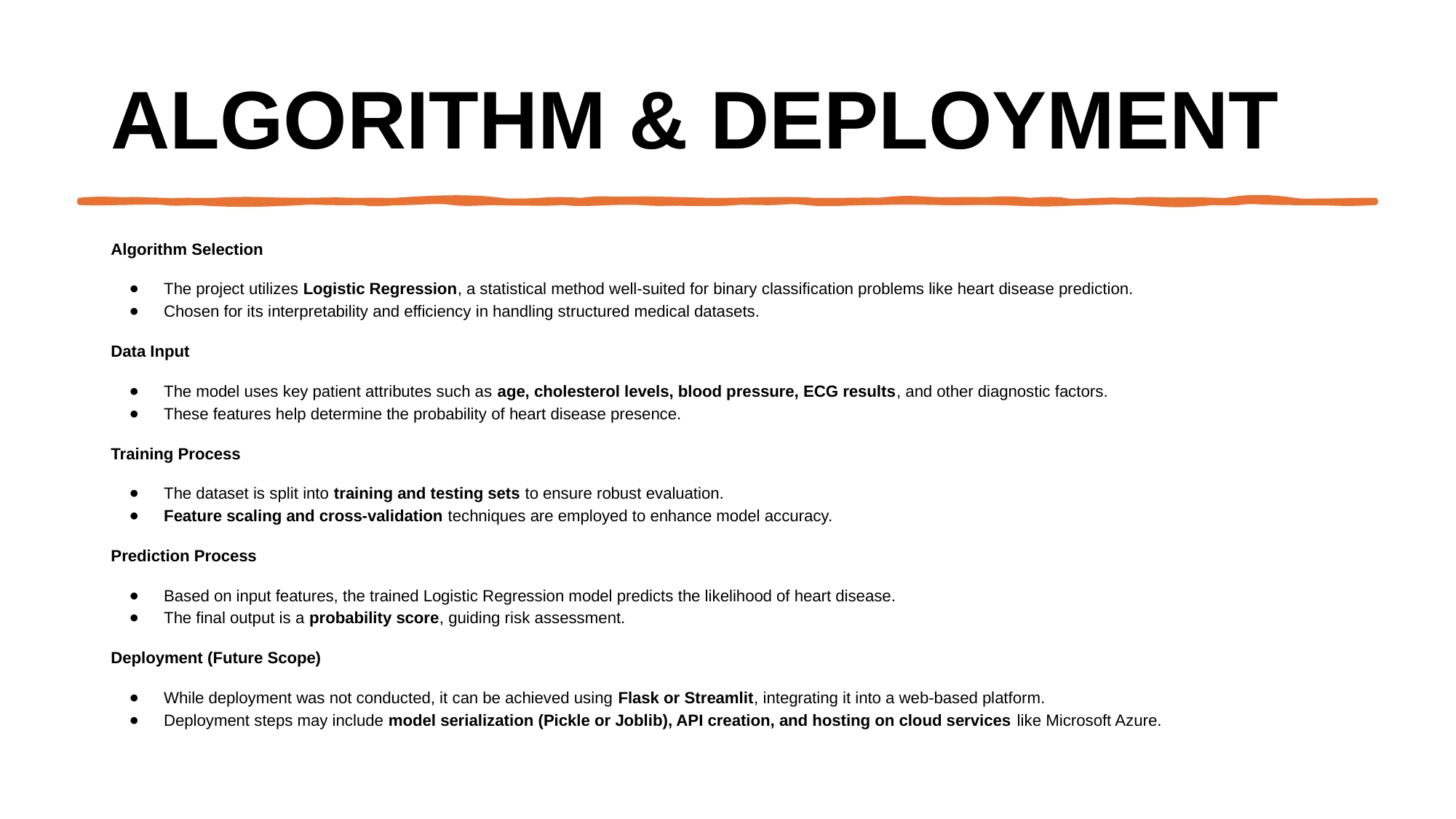

# ALGORITHM & DEPLOYMENT

Algorithm Selection
The project utilizes Logistic Regression, a statistical method well-suited for binary classification problems like heart disease prediction.
Chosen for its interpretability and efficiency in handling structured medical datasets.
Data Input
The model uses key patient attributes such as age, cholesterol levels, blood pressure, ECG results, and other diagnostic factors.
These features help determine the probability of heart disease presence.
Training Process
The dataset is split into training and testing sets to ensure robust evaluation.
Feature scaling and cross-validation techniques are employed to enhance model accuracy.
Prediction Process
Based on input features, the trained Logistic Regression model predicts the likelihood of heart disease.
The final output is a probability score, guiding risk assessment.
Deployment (Future Scope)
While deployment was not conducted, it can be achieved using Flask or Streamlit, integrating it into a web-based platform.
Deployment steps may include model serialization (Pickle or Joblib), API creation, and hosting on cloud services like Microsoft Azure.